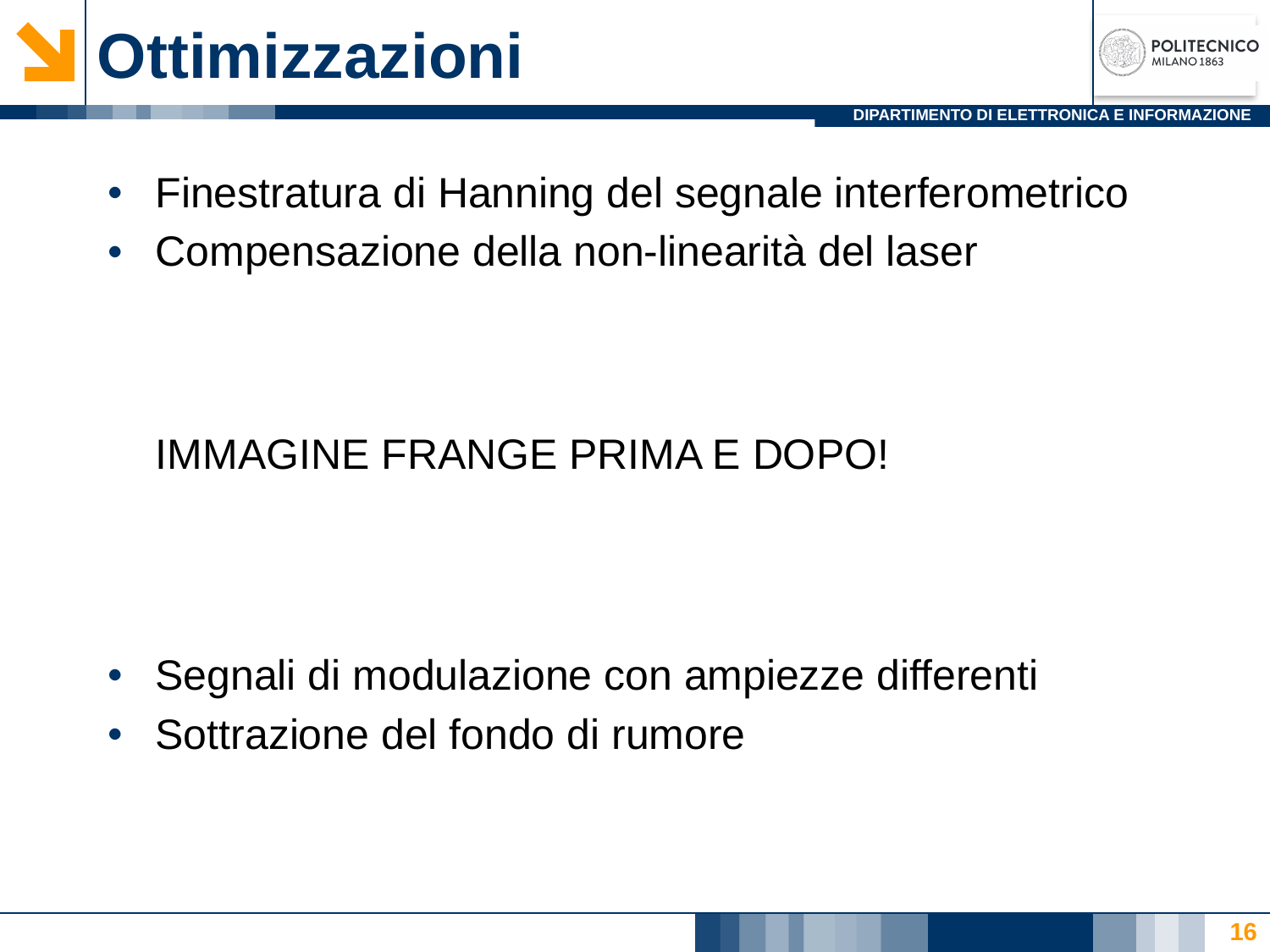

# Ottimizzazioni
Finestratura di Hanning del segnale interferometrico
Compensazione della non-linearità del laser
IMMAGINE FRANGE PRIMA E DOPO!

Segnali di modulazione con ampiezze differenti
Sottrazione del fondo di rumore

16